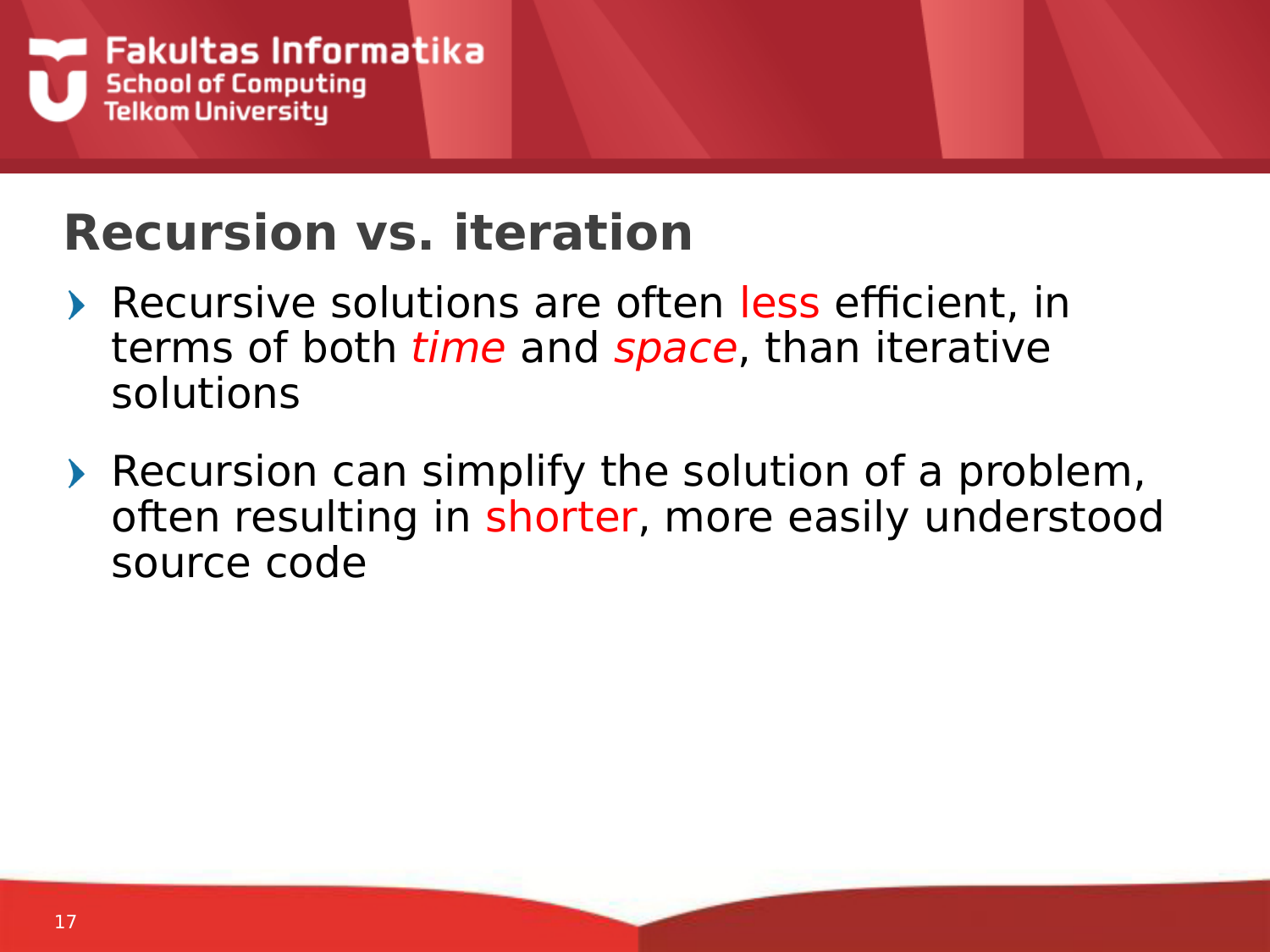

# Recursion vs. iteration
Recursive solutions are often less efficient, in terms of both time and space, than iterative solutions
Recursion can simplify the solution of a problem, often resulting in shorter, more easily understood source code

17